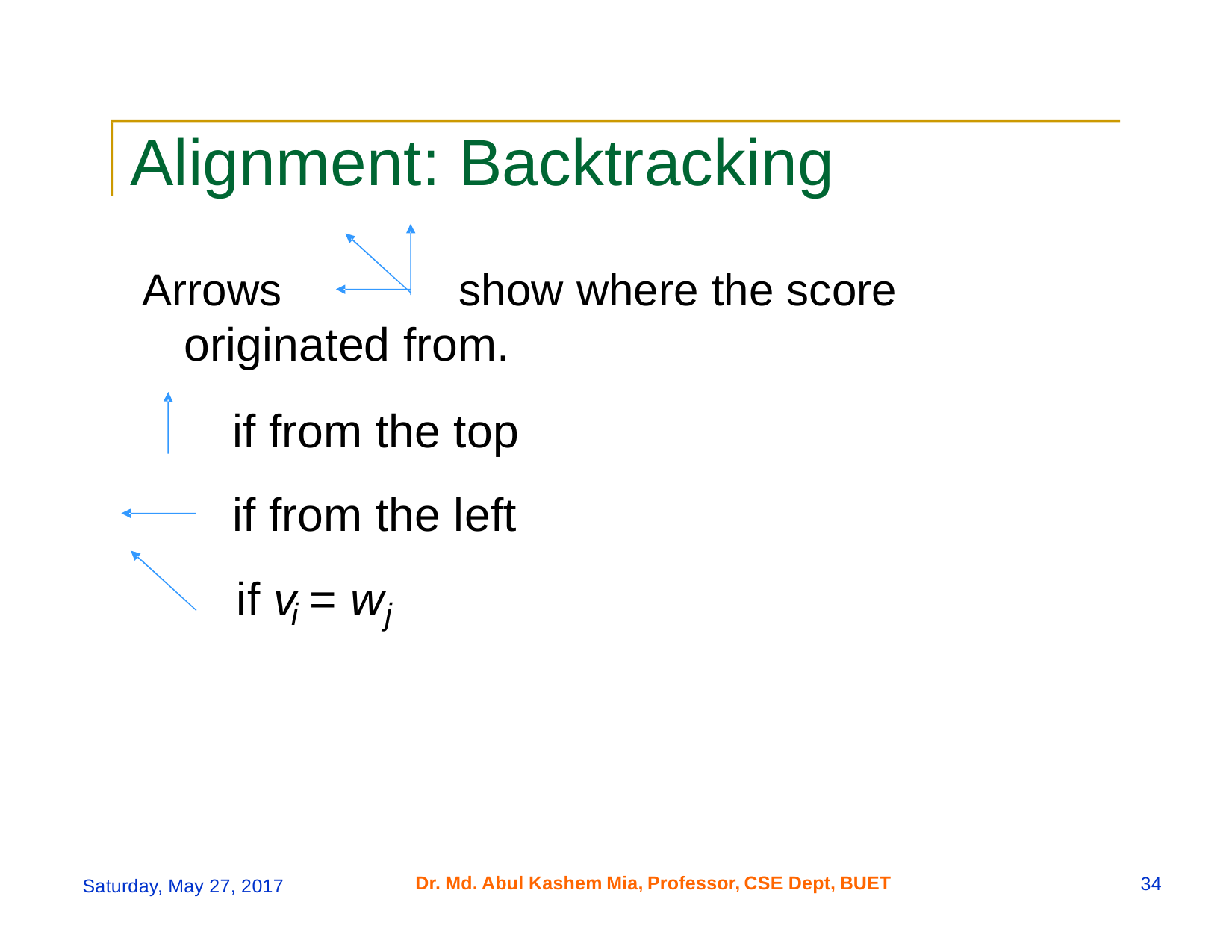

Alignment: Backtracking

Arrows              show where the score
originated from.

if from the top
if from the left

if v = w
i
j
Dr.
Md.
Abul
Kashem
Mia,
Professor,
CSE Dept,
BUET
34
Saturday, May 27, 2017